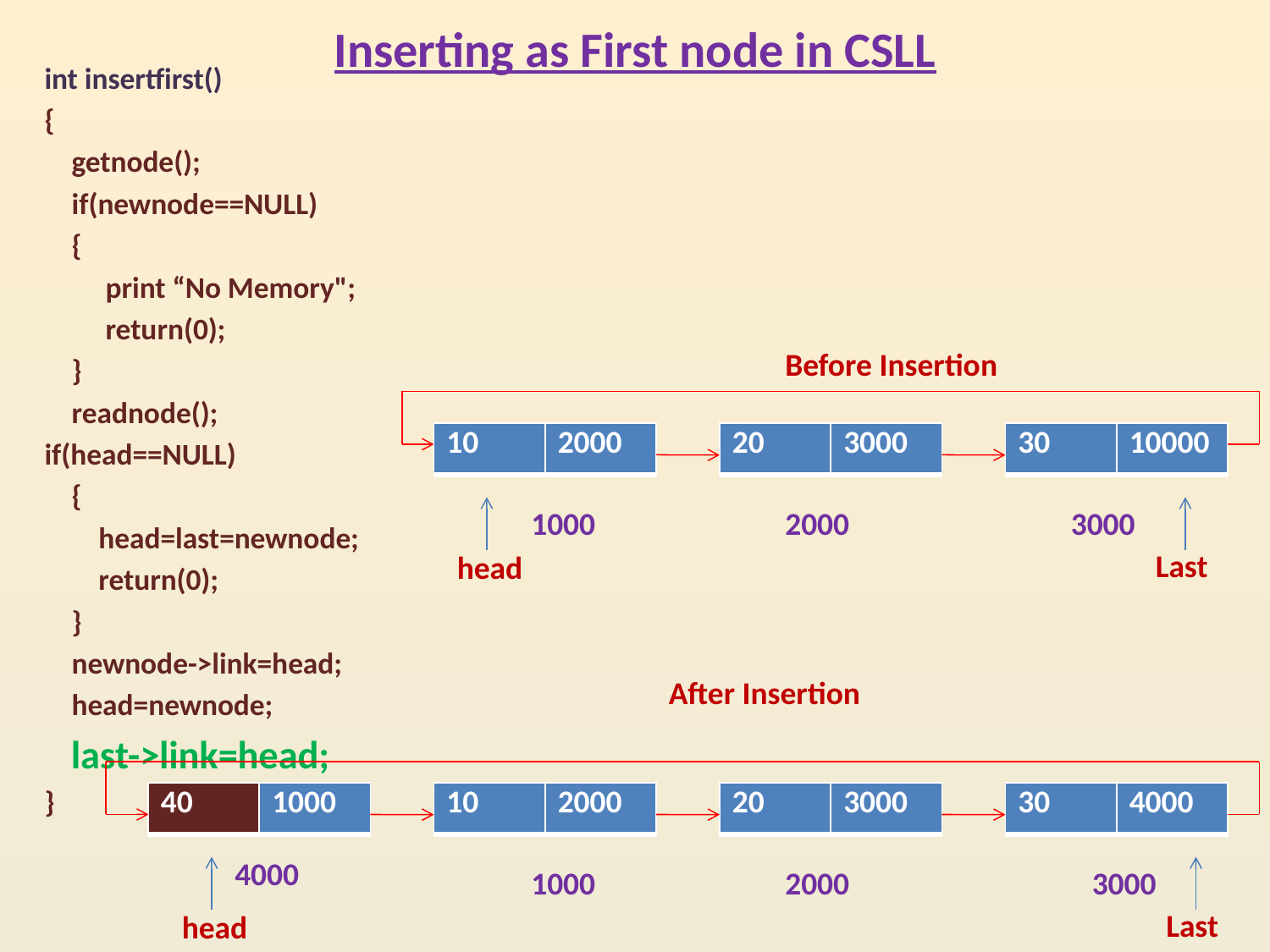

# Inserting as First node in CSLL
int insertfirst()
{
    getnode();
    if(newnode==NULL)
    {
         print “No Memory";
         return(0);
    }
    readnode();
if(head==NULL)
    {
        head=last=newnode;
        return(0);
    }
    newnode->link=head;
    head=newnode;
   last->link=head;
}
Before Insertion
| 10 | 2000 |
| --- | --- |
| 20 | 3000 |
| --- | --- |
| 30 | 10000 |
| --- | --- |
1000
2000
3000
Last
head
After Insertion
| 40 | 1000 |
| --- | --- |
| 10 | 2000 |
| --- | --- |
| 20 | 3000 |
| --- | --- |
| 30 | 4000 |
| --- | --- |
4000
1000
2000
3000
Last
head